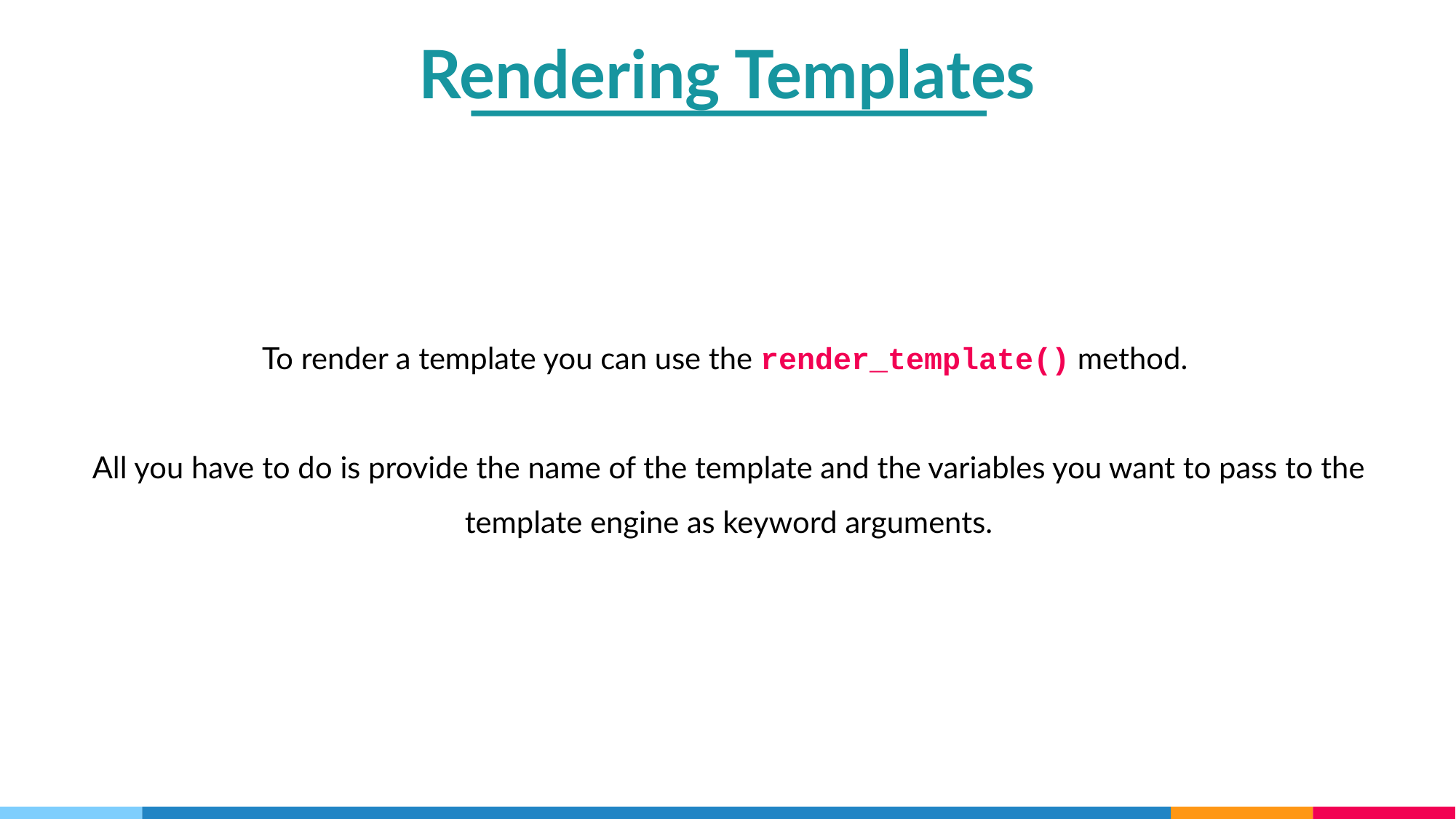

Rendering Templates

To render a template you can use the render_template() method.

All you have to do is provide the name of the template and the variables you want to pass to the template engine as keyword arguments.